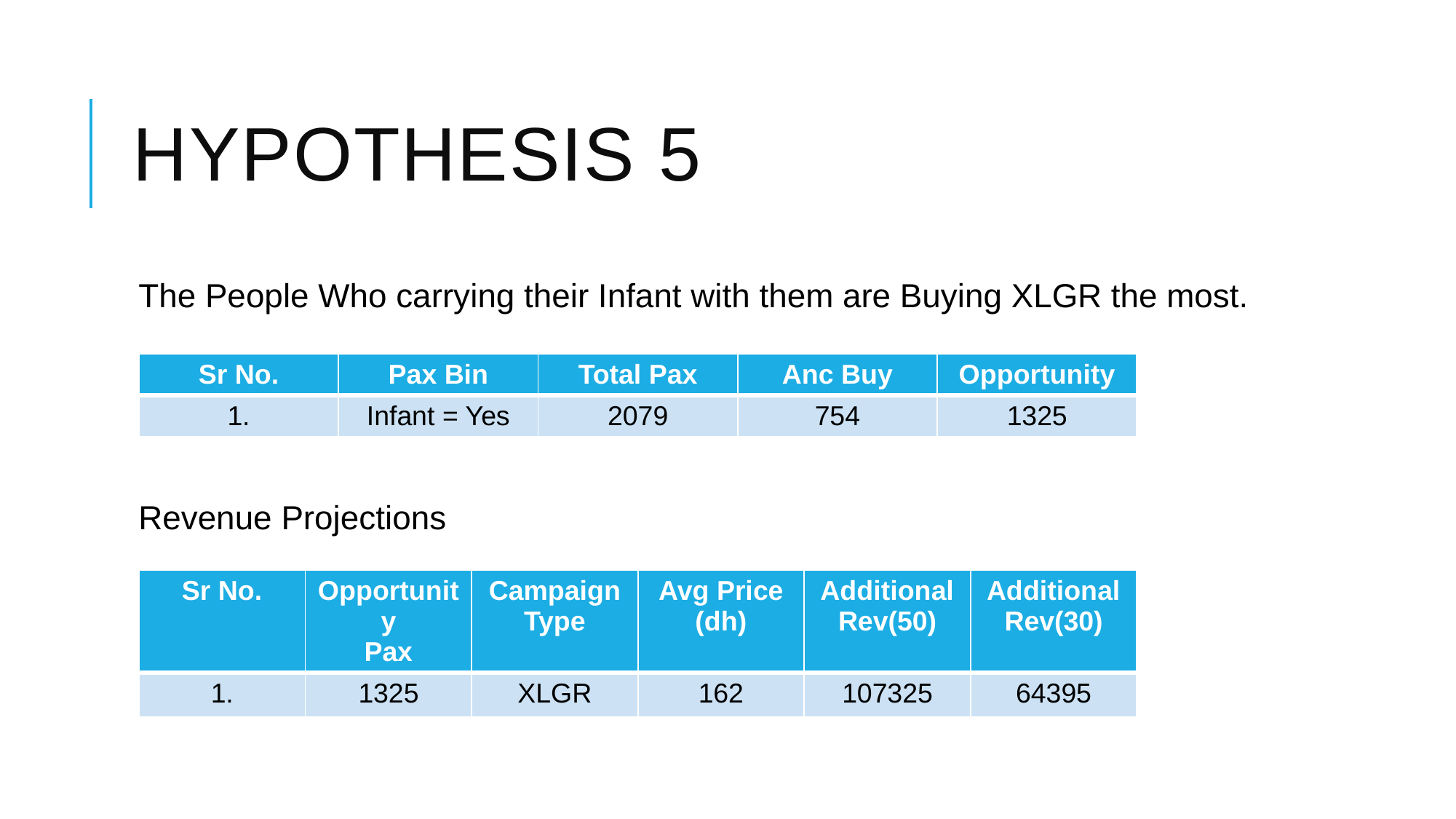

# Hypothesis 5
The People Who carrying their Infant with them are Buying XLGR the most.

Revenue Projections

| Sr No. | Pax Bin | Total Pax | Anc Buy | Opportunity |
| --- | --- | --- | --- | --- |
| 1. | Infant = Yes | 2079 | 754 | 1325 |
| Sr No. | Opportunity Pax | Campaign Type | Avg Price (dh) | Additional Rev(50) | Additional Rev(30) |
| --- | --- | --- | --- | --- | --- |
| 1. | 1325 | XLGR | 162 | 107325 | 64395 |